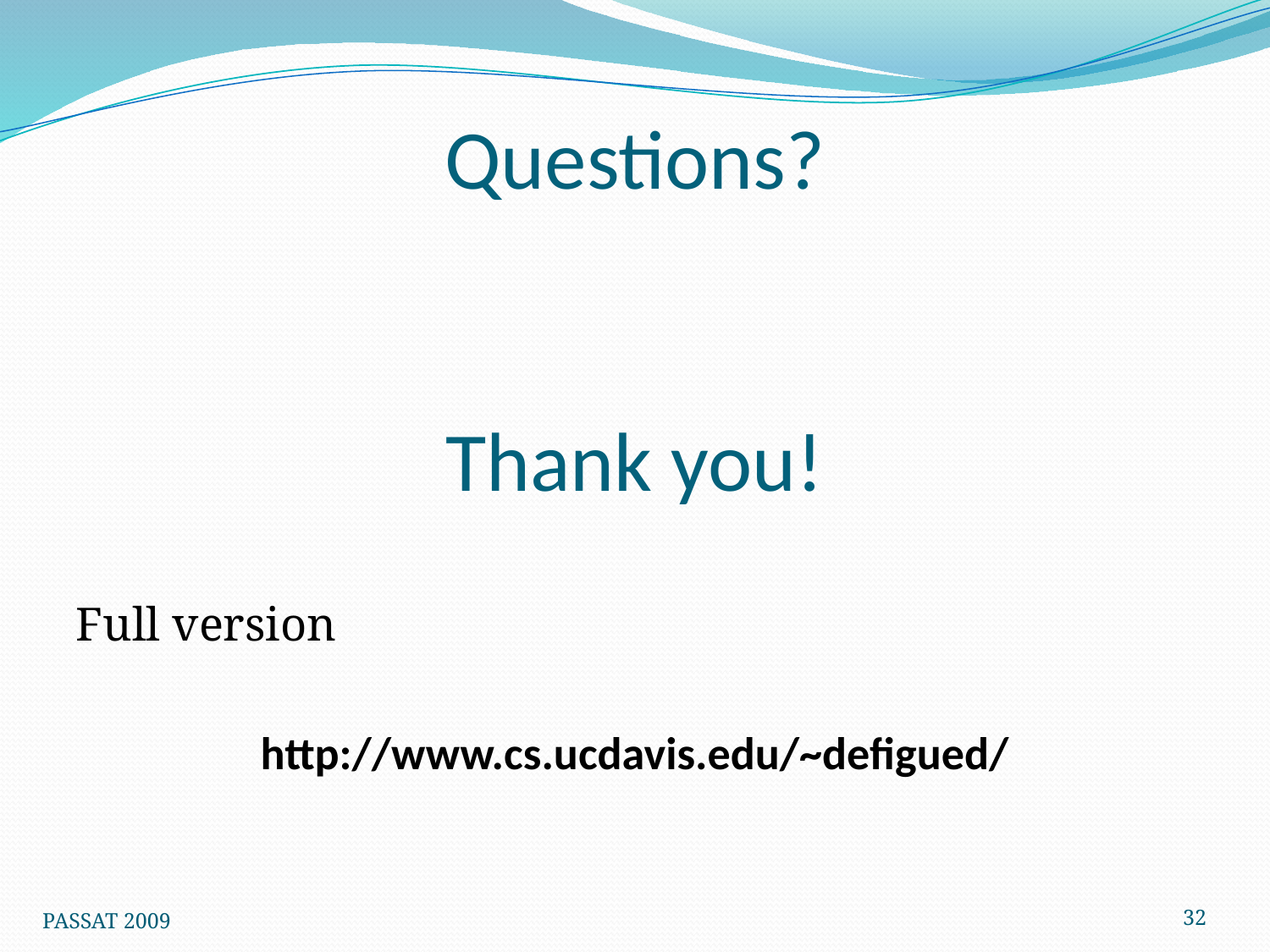

# Questions? Thank you!

Full version

http://www.cs.ucdavis.edu/~defigued/
32
PASSAT 2009